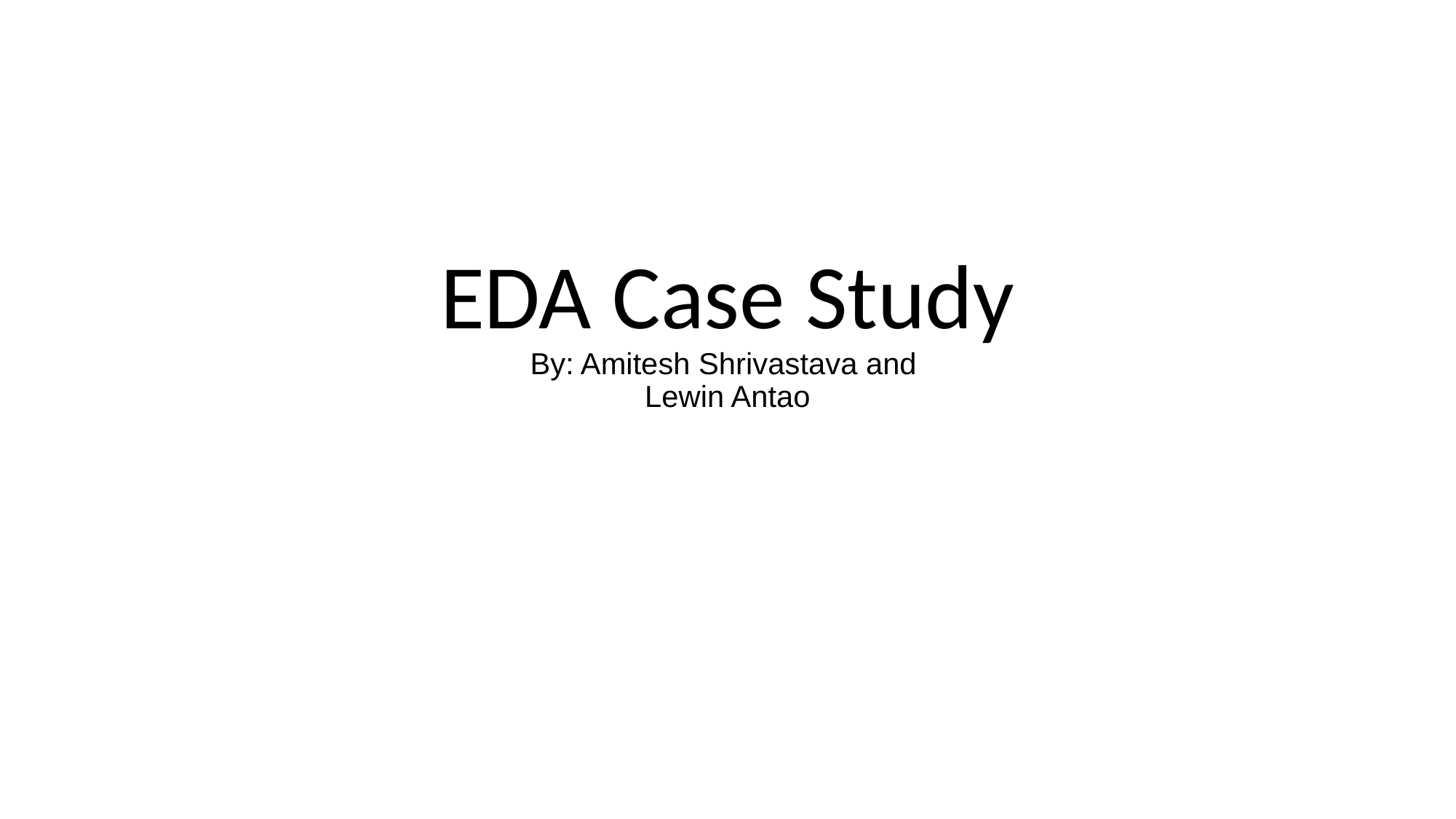

# EDA Case Study By: Amitesh Shrivastava and Lewin Antao